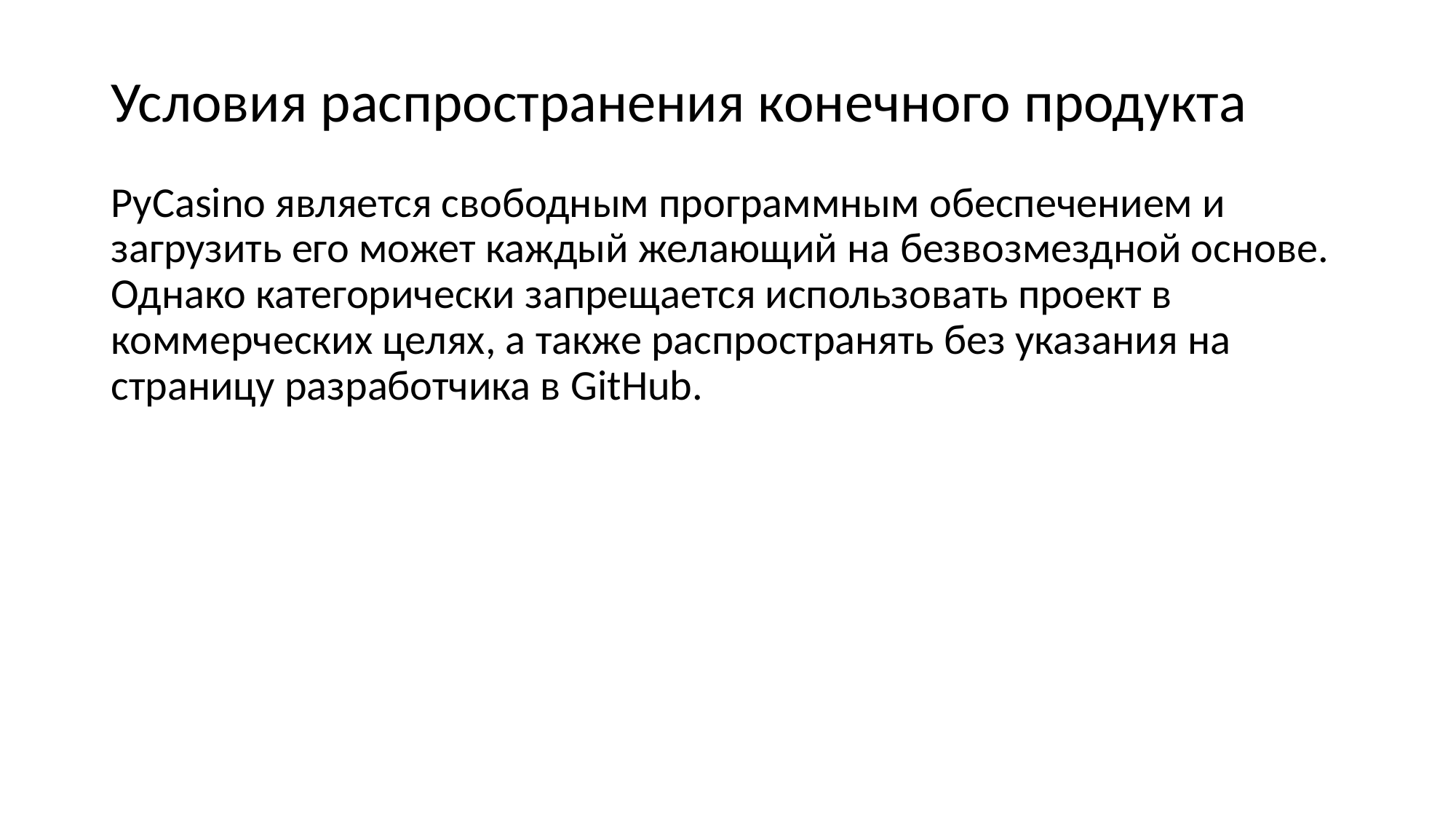

# Условия распространения конечного продукта
PyCasino является свободным программным обеспечением и загрузить его может каждый желающий на безвозмездной основе. Однако категорически запрещается использовать проект в коммерческих целях, а также распространять без указания на страницу разработчика в GitHub.